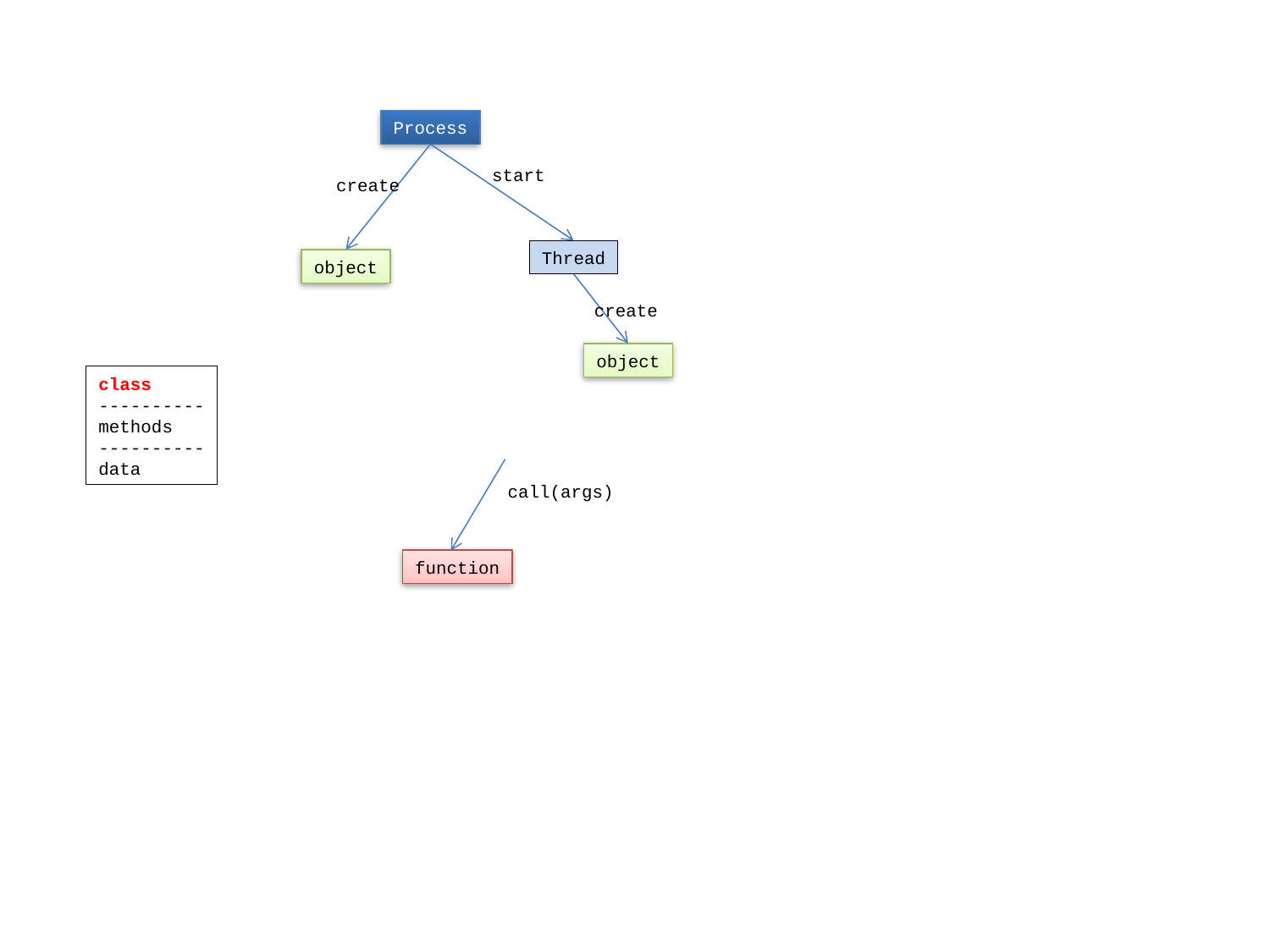

Process
start
create
Thread
object
create
object
class
----------
methods
----------
data
call(args)
function